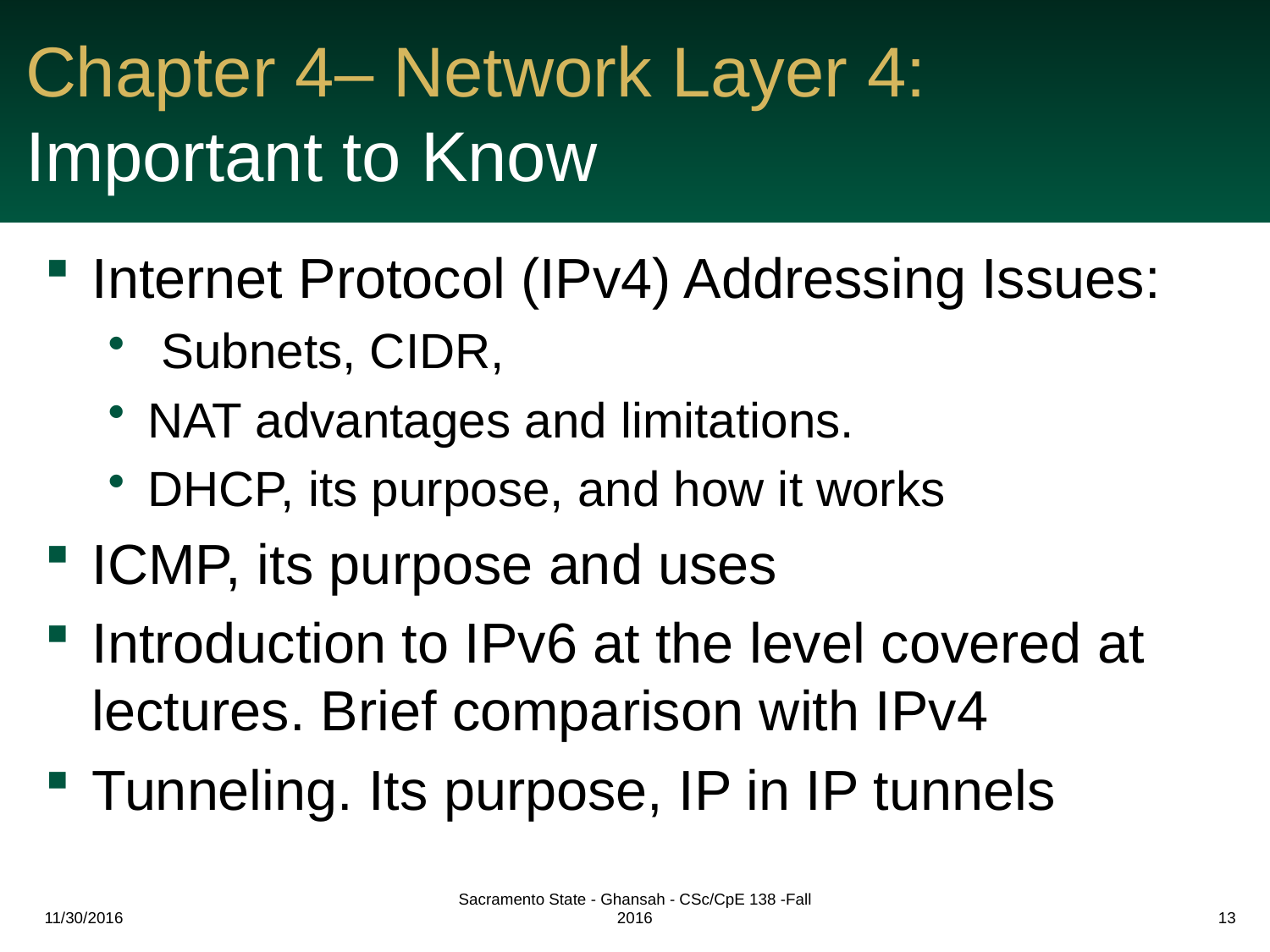

# Chapter 4– Network Layer 4: Important to Know
Internet Protocol (IPv4) Addressing Issues:
 Subnets, CIDR,
NAT advantages and limitations.
DHCP, its purpose, and how it works
ICMP, its purpose and uses
Introduction to IPv6 at the level covered at lectures. Brief comparison with IPv4
Tunneling. Its purpose, IP in IP tunnels

11/30/2016
Sacramento State - Ghansah - CSc/CpE 138 -Fall 2016
13